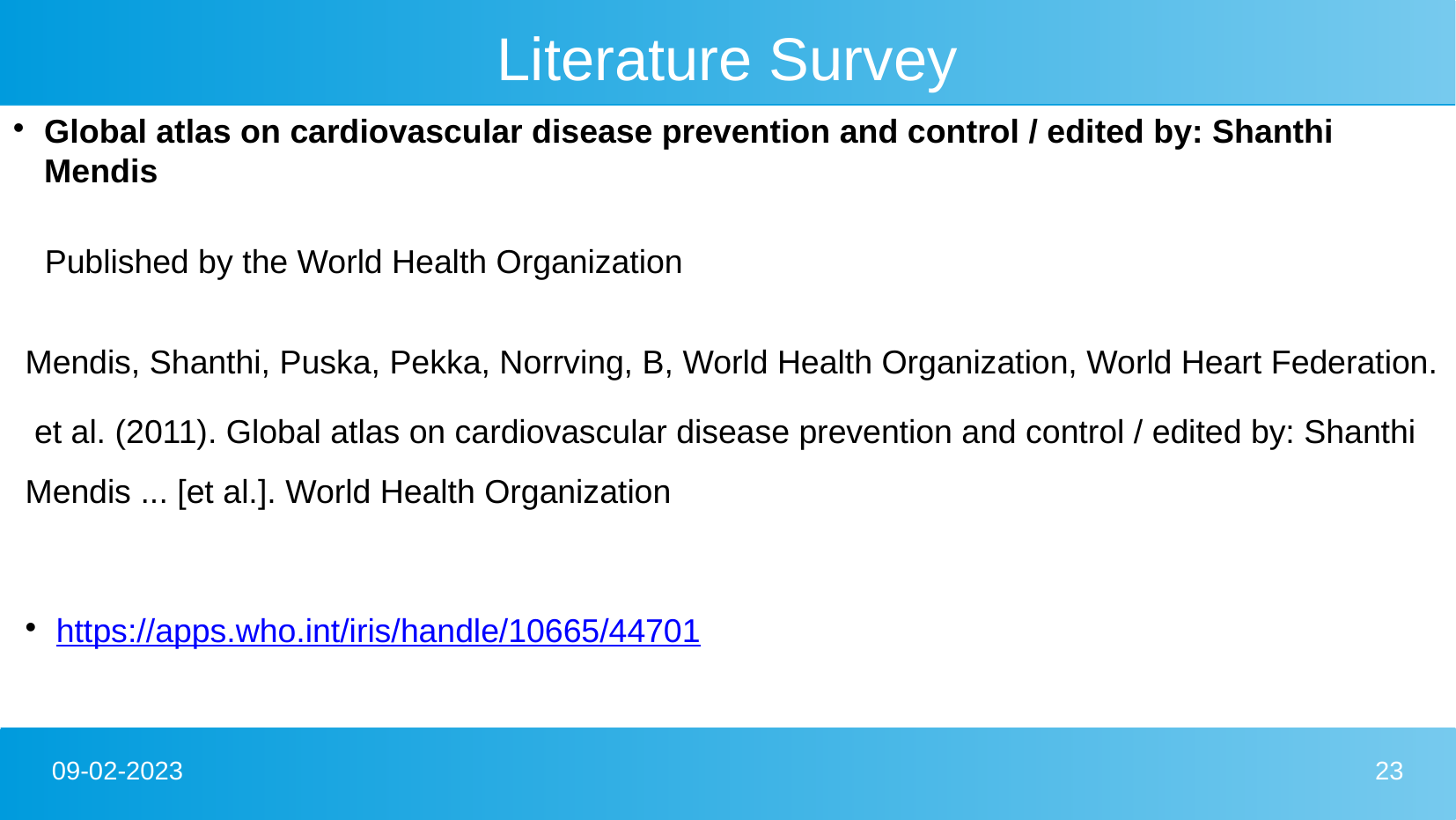

# Literature Survey
Global atlas on cardiovascular disease prevention and control / edited by: Shanthi Mendis
Published by the World Health Organization
Mendis, Shanthi, Puska, Pekka, Norrving, B, World Health Organization, World Heart Federation.
 et al. (‎2011)‎. Global atlas on cardiovascular disease prevention and control / edited by: Shanthi Mendis ... [‎et al.]‎. World Health Organization

https://apps.who.int/iris/handle/10665/44701
09-02-2023
23